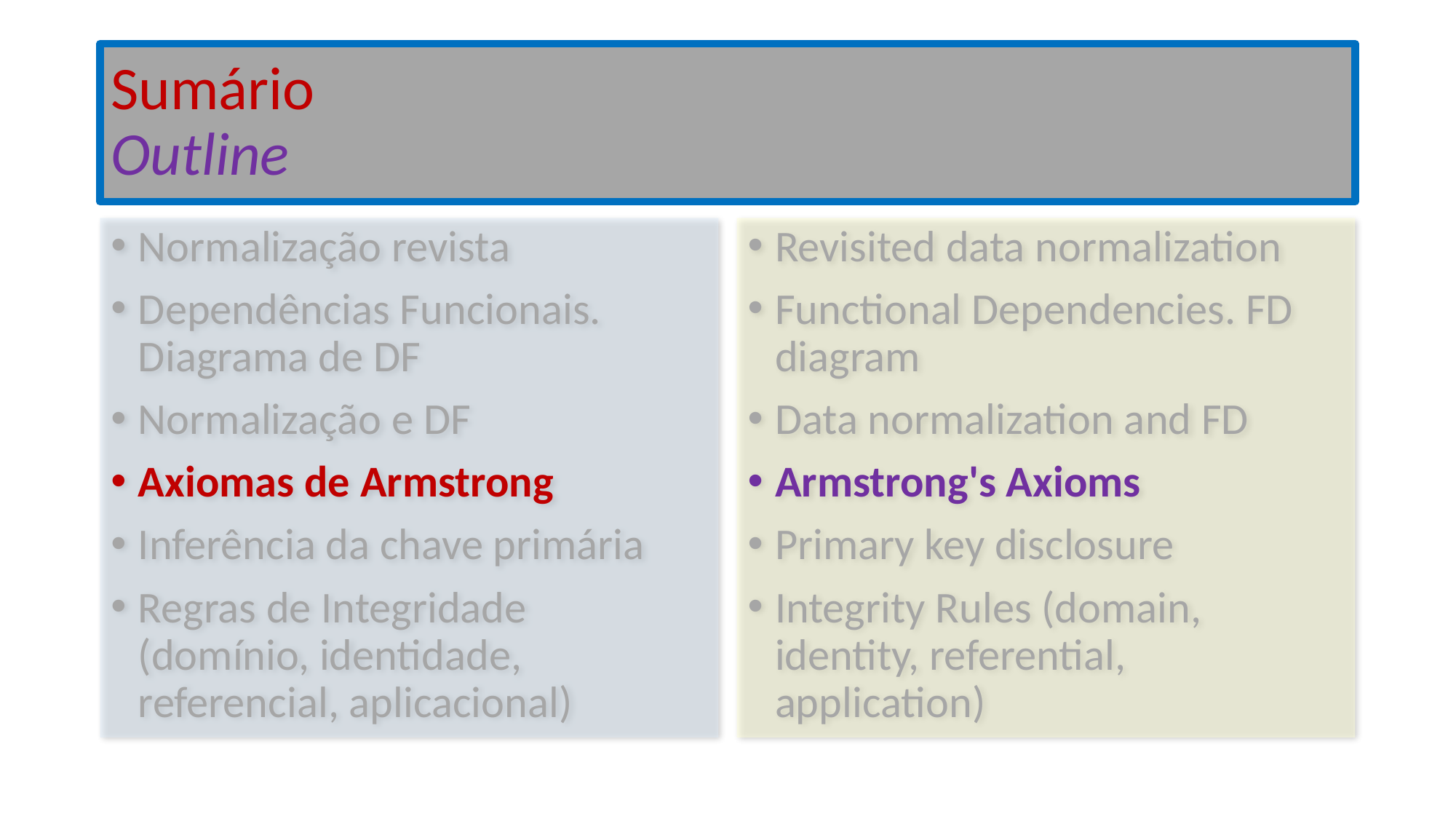

# Sumário Outline
Normalização revista
Dependências Funcionais. Diagrama de DF
Normalização e DF
Axiomas de Armstrong
Inferência da chave primária
Regras de Integridade (domínio, identidade, referencial, aplicacional)
Revisited data normalization
Functional Dependencies. FD diagram
Data normalization and FD
Armstrong's Axioms
Primary key disclosure
Integrity Rules (domain, identity, referential, application)